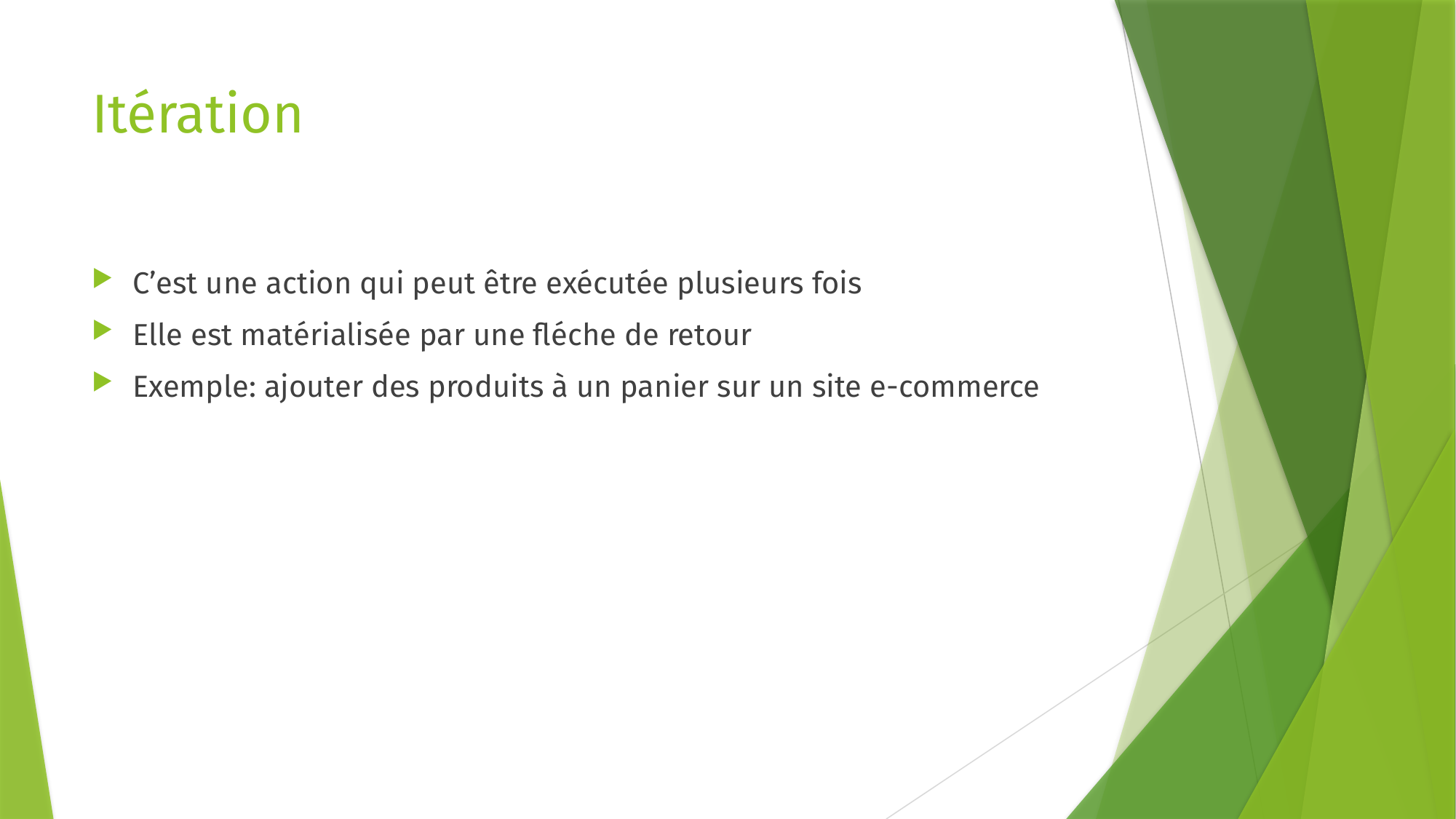

# Itération
C’est une action qui peut être exécutée plusieurs fois
Elle est matérialisée par une fléche de retour
Exemple: ajouter des produits à un panier sur un site e-commerce